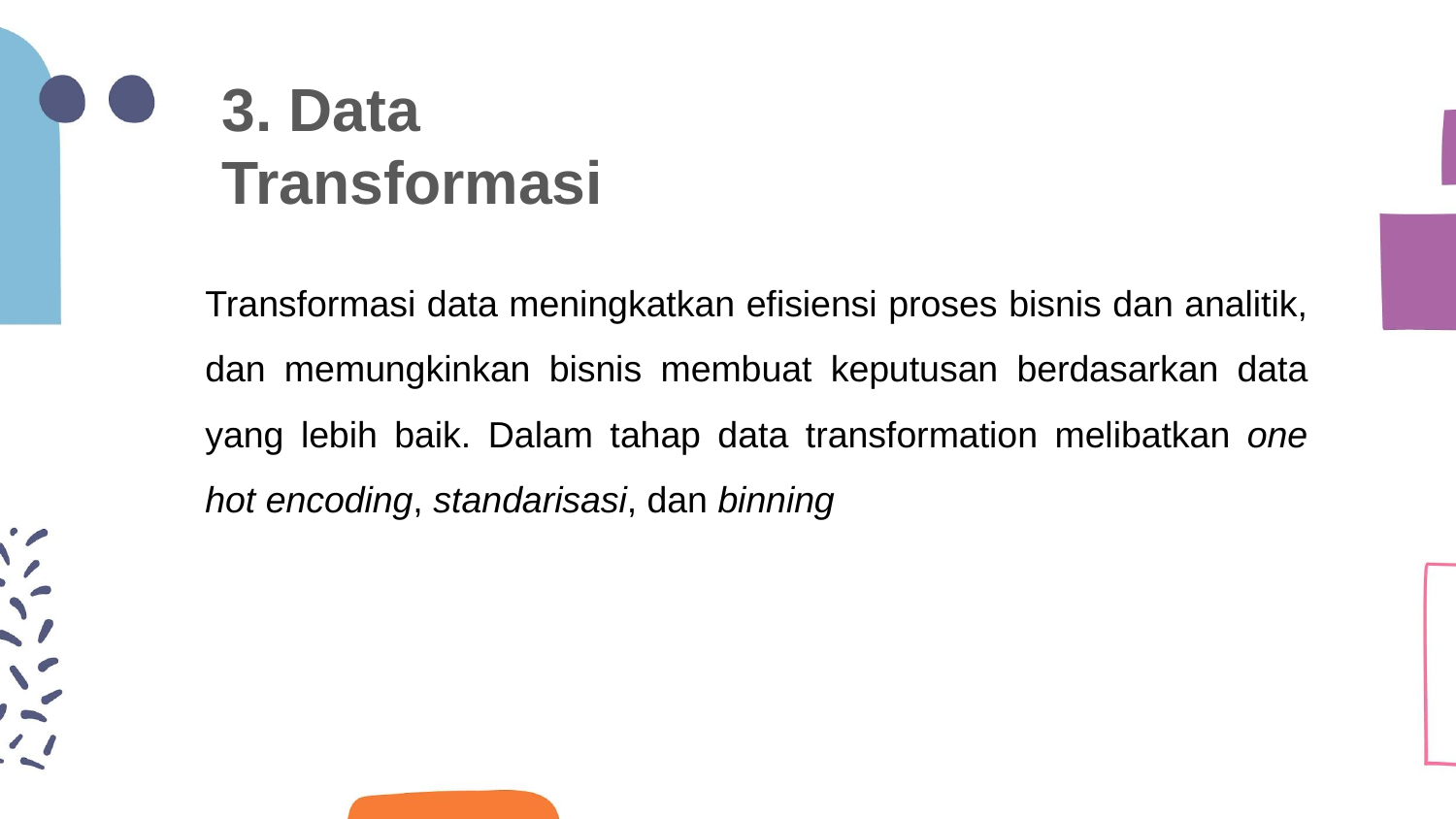

3. Data Transformasi
Transformasi data meningkatkan efisiensi proses bisnis dan analitik, dan memungkinkan bisnis membuat keputusan berdasarkan data yang lebih baik. Dalam tahap data transformation melibatkan one hot encoding, standarisasi, dan binning